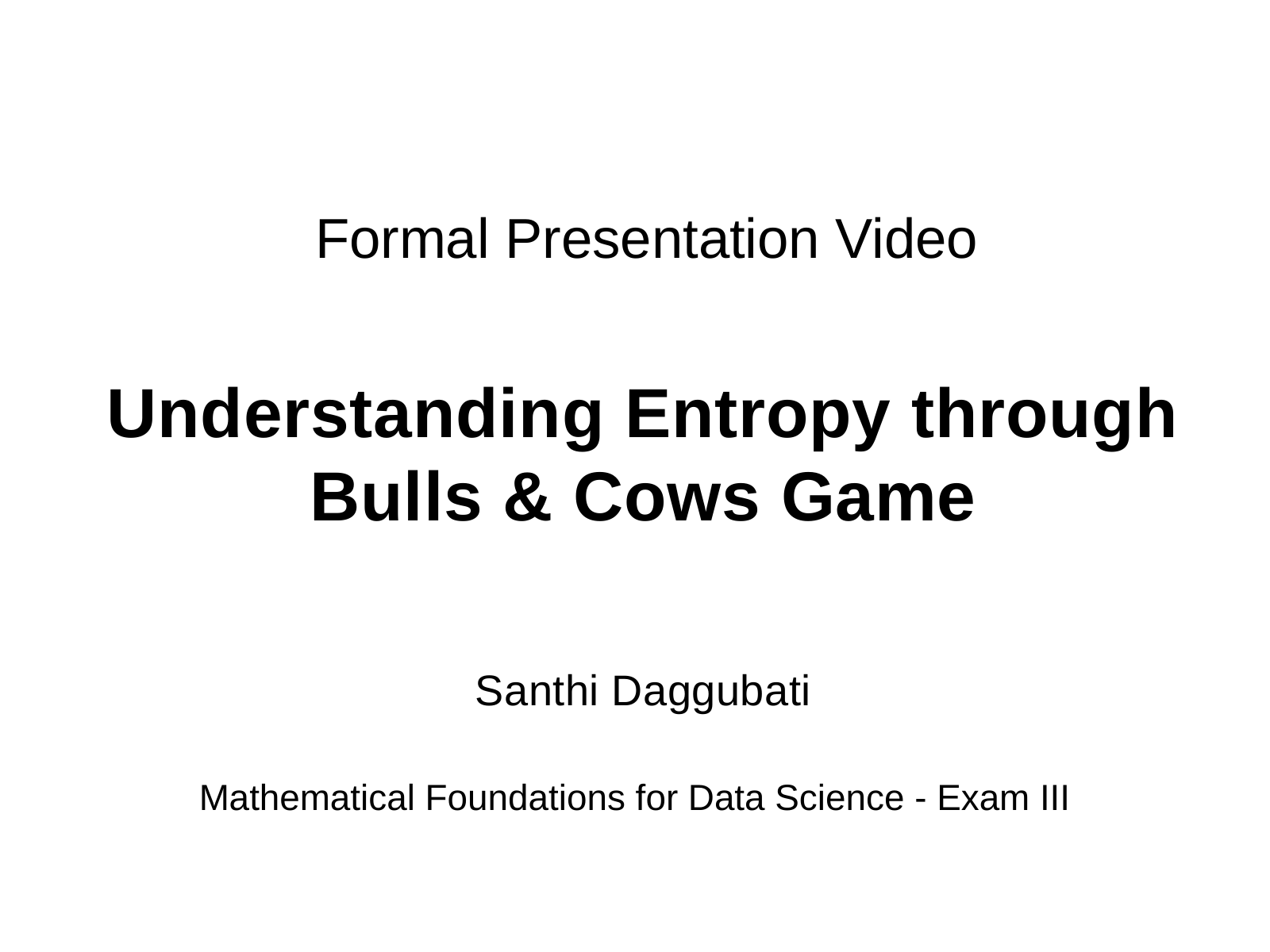

Formal Presentation Video
Understanding Entropy through Bulls & Cows Game
Santhi Daggubati
Mathematical Foundations for Data Science - Exam III